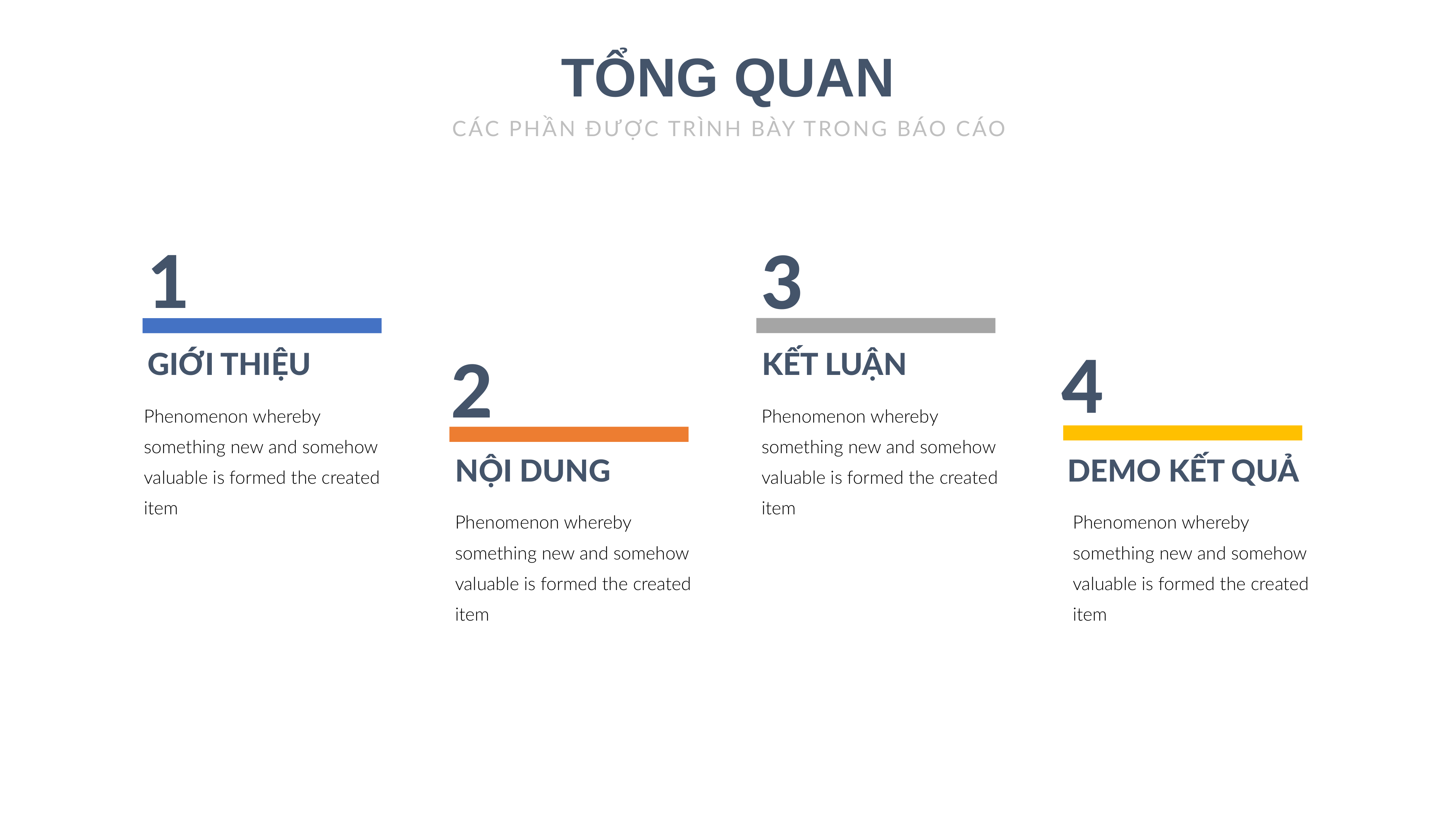

TỔNG QUAN
CÁC PHẦN ĐƯỢC TRÌNH BÀY TRONG BÁO CÁO
1
3

4
GIỚI THIỆU
KẾT LUẬN
2
Phenomenon whereby something new and somehow valuable is formed the created item
Phenomenon whereby something new and somehow valuable is formed the created item

NỘI DUNG
DEMO KẾT QUẢ
Phenomenon whereby something new and somehow valuable is formed the created item
Phenomenon whereby something new and somehow valuable is formed the created item